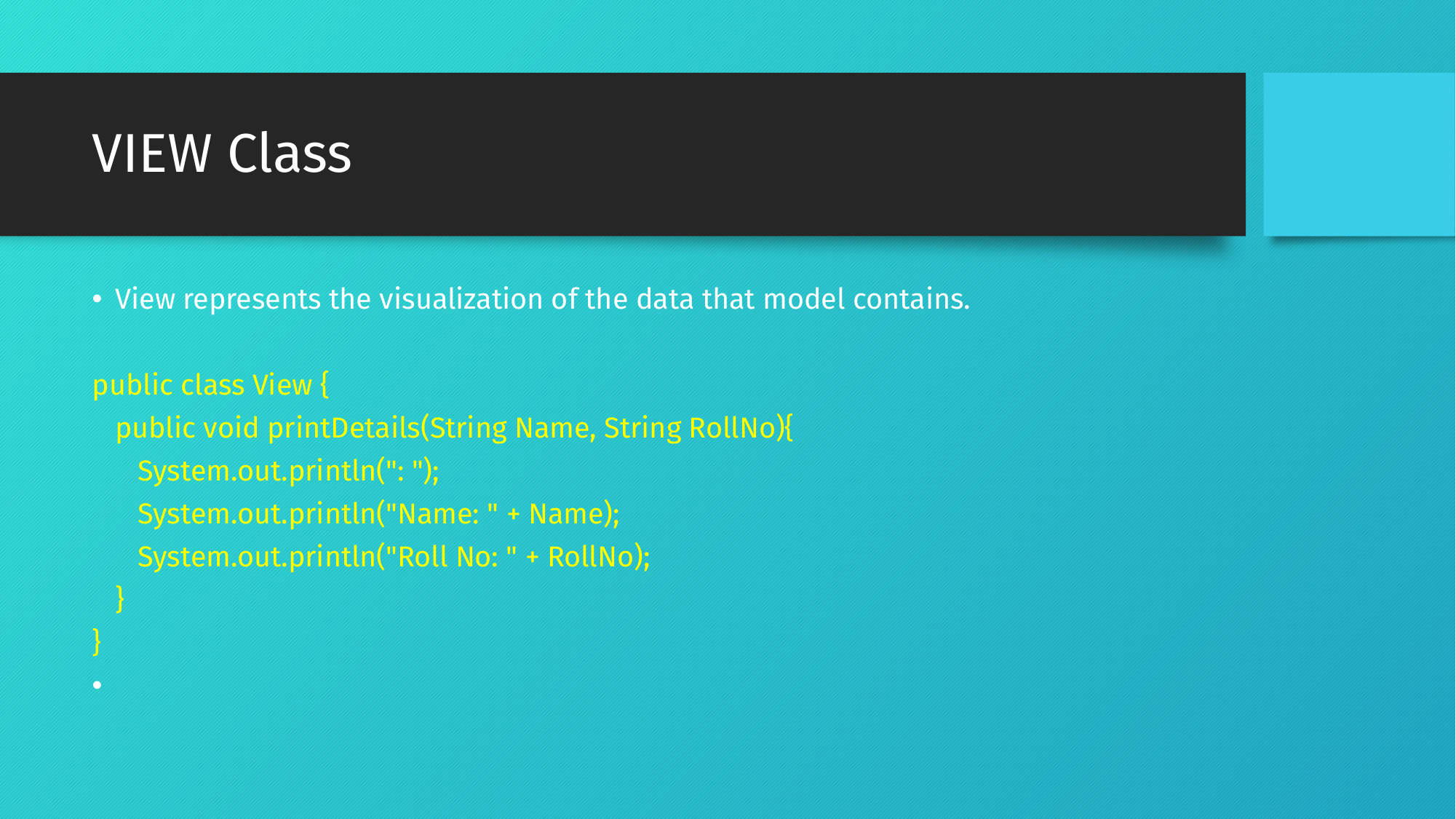

# VIEW Class
View represents the visualization of the data that model contains.

public class View {
   public void printDetails(String Name, String RollNo){
      System.out.println(": ");
      System.out.println("Name: " + Name);
      System.out.println("Roll No: " + RollNo);
   }
}